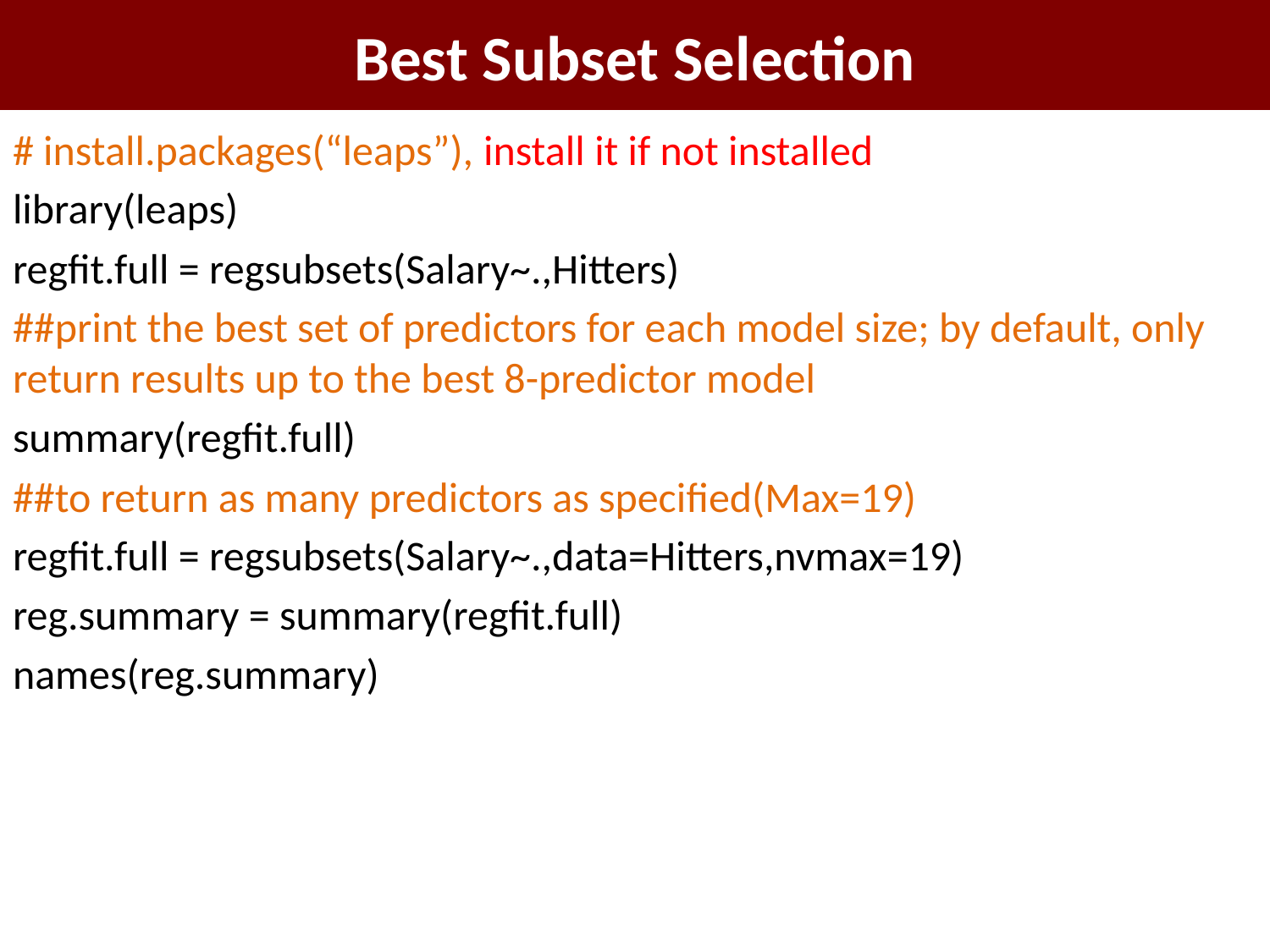

# Best Subset Selection
# install.packages(“leaps”), install it if not installed
library(leaps)
regfit.full = regsubsets(Salary~.,Hitters)
##print the best set of predictors for each model size; by default, only return results up to the best 8-predictor model
summary(regfit.full)
##to return as many predictors as specified(Max=19)
regfit.full = regsubsets(Salary~.,data=Hitters,nvmax=19)
reg.summary = summary(regfit.full)
names(reg.summary)